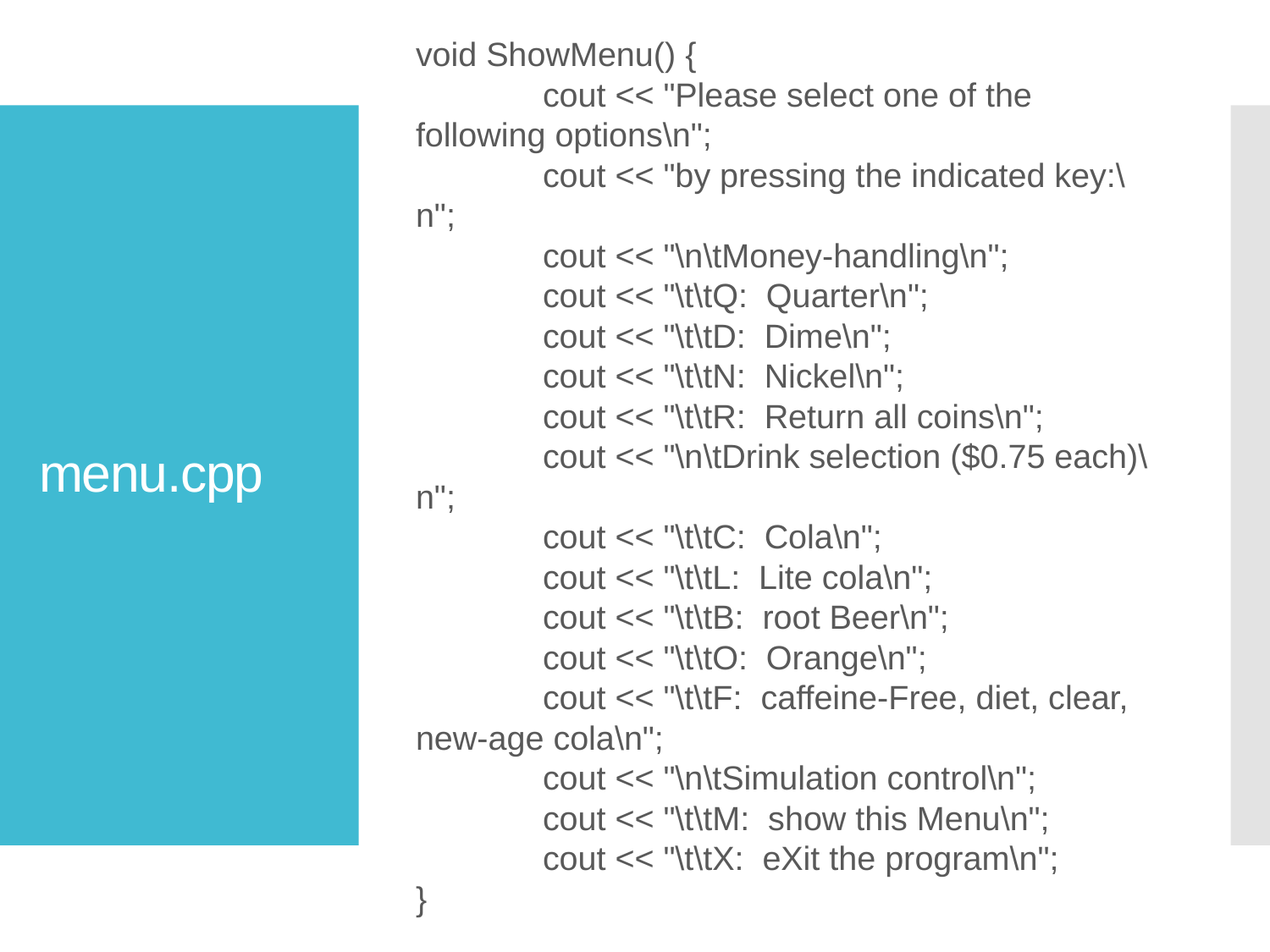

void ShowMenu() {
	cout << "Please select one of the following options\n";
	cout << "by pressing the indicated key:\n";
	cout << "\n\tMoney-handling\n";
	cout << "\t\tQ:  Quarter\n";
	cout << "\t\tD:  Dime\n";
	cout << "\t\tN:  Nickel\n";
	cout << "\t\tR:  Return all coins\n";
	cout << "\n\tDrink selection ($0.75 each)\n";
	cout << "\t\tC:  Cola\n";
	cout << "\t\tL:  Lite cola\n";
	cout << "\t\tB:  root Beer\n";
	cout << "\t\tO:  Orange\n";
	cout << "\t\tF:  caffeine-Free, diet, clear, new-age cola\n";
 	cout << "\n\tSimulation control\n";
	cout << "\t\tM:  show this Menu\n";
	cout << "\t\tX:  eXit the program\n";
}
# menu.cpp